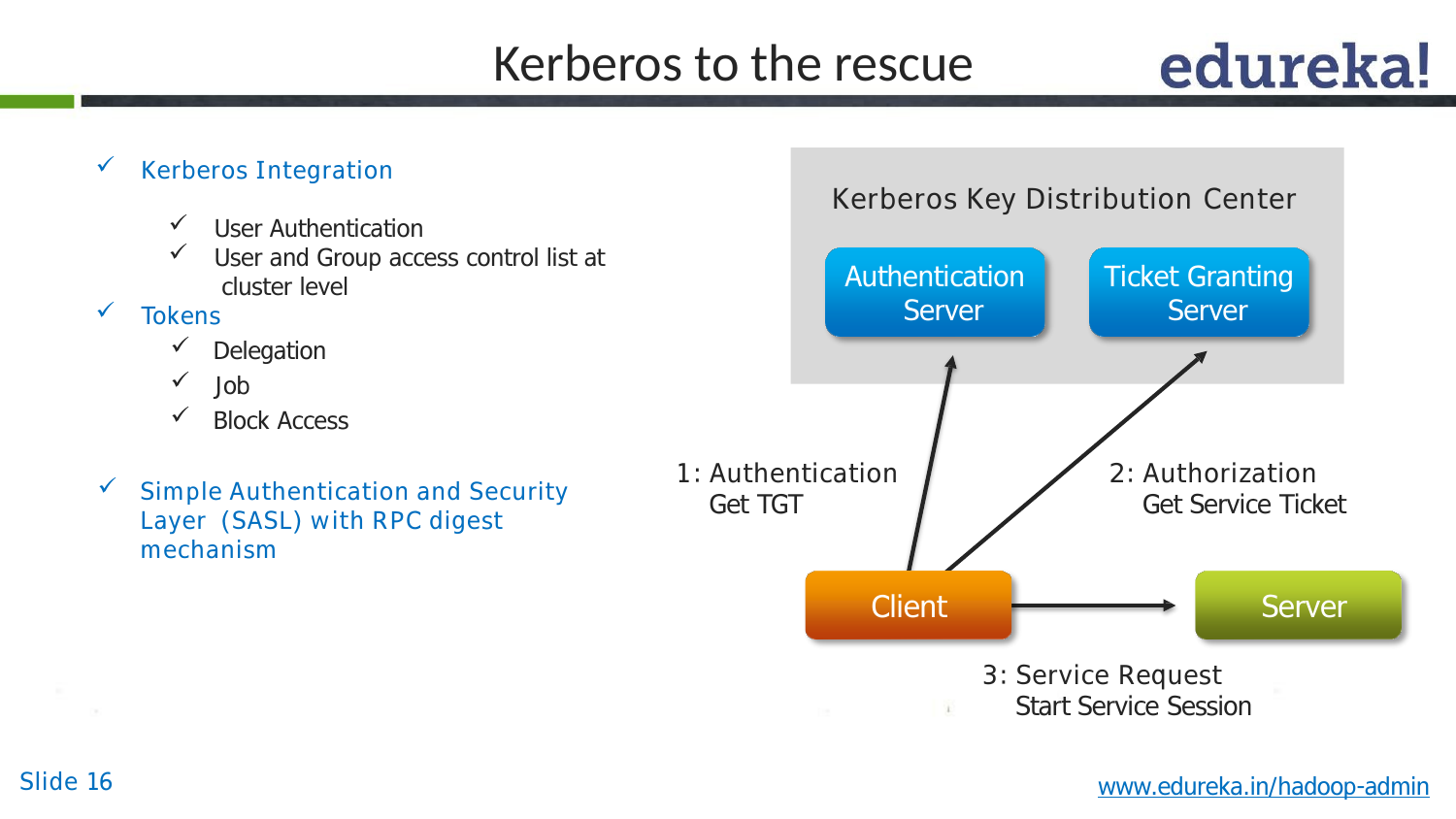

# Kerberos to the rescue

Kerberos Integration
Kerberos Key Distribution Center
User Authentication
User and Group access control list at  cluster level

Authentication  Server
Ticket Granting  Server
Tokens
Delegation
Job
Block Access

1: Authentication
Get TGT
2: Authorization
Get Service Ticket
Simple Authentication and Security Layer  (SASL) with RPC digest mechanism

Client
Server

3: Service Request
Start Service Session
Slide 16
www.edureka.in/hadoop-admin